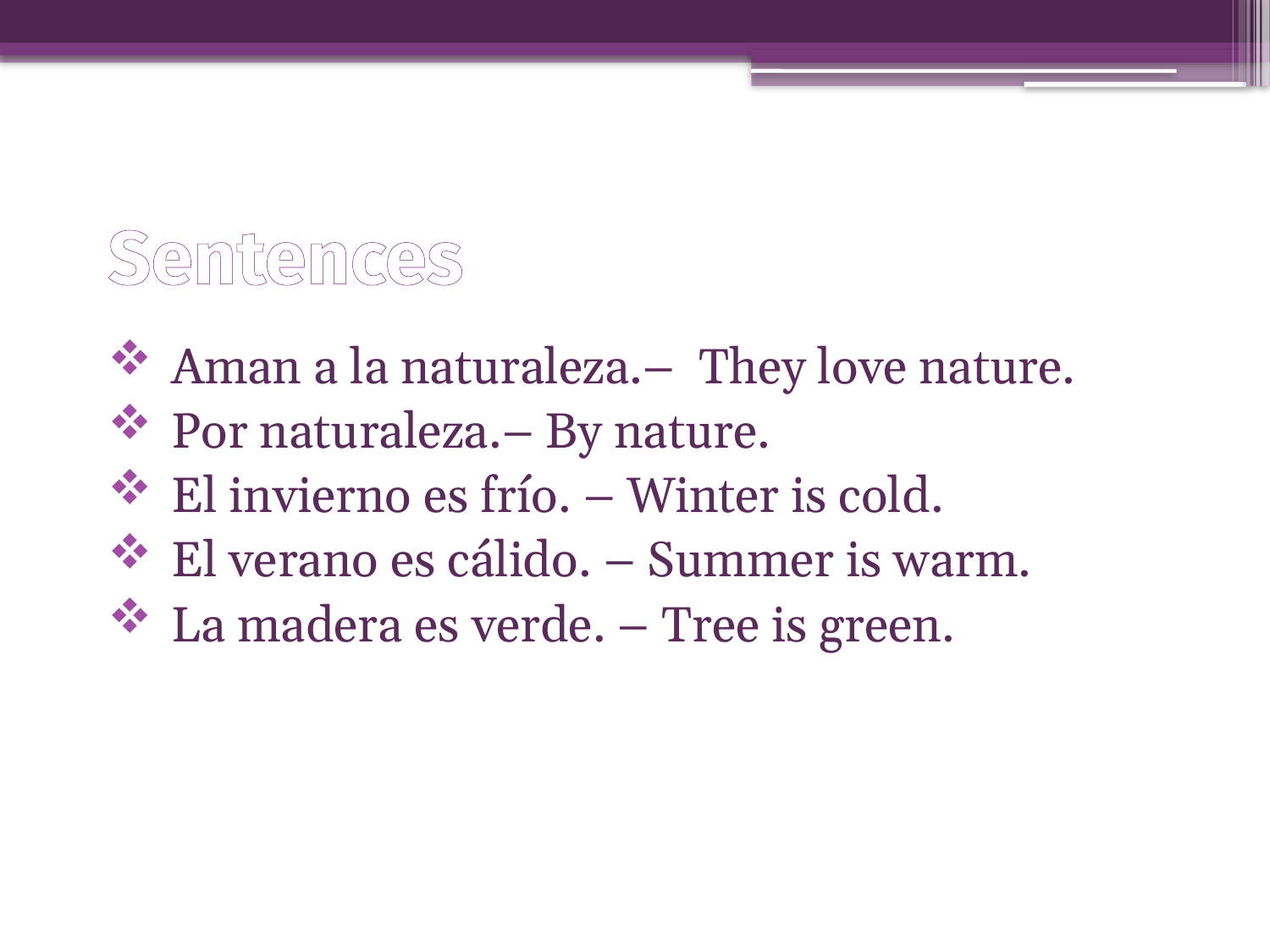

# Sentences
Aman a la naturaleza.–  They love nature.
Por naturaleza.– By nature.
El invierno es frío. – Winter is cold.
El verano es cálido. – Summer is warm.
La madera es verde. – Tree is green.